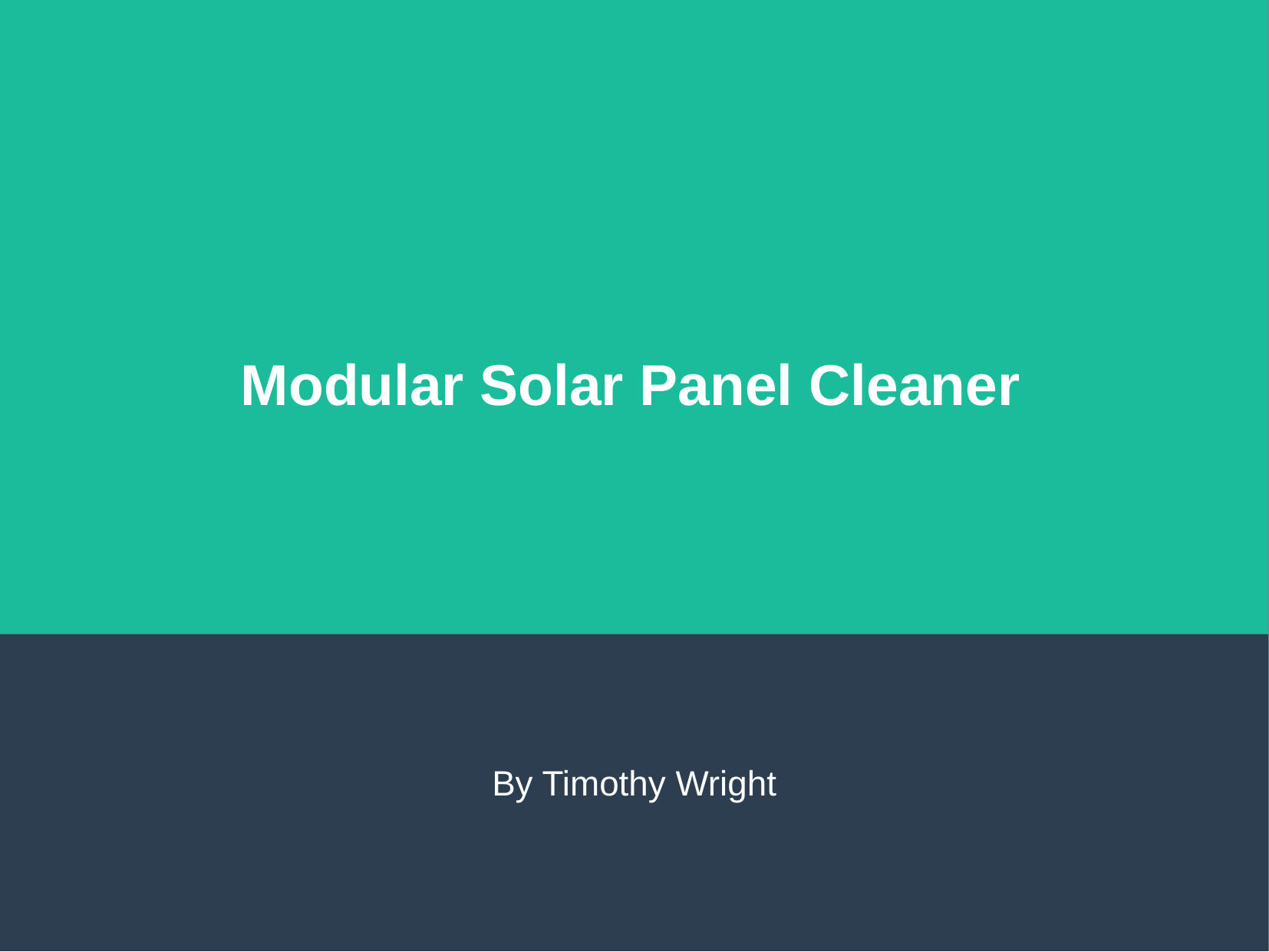

Modular Solar Panel Cleaner
By Timothy Wright